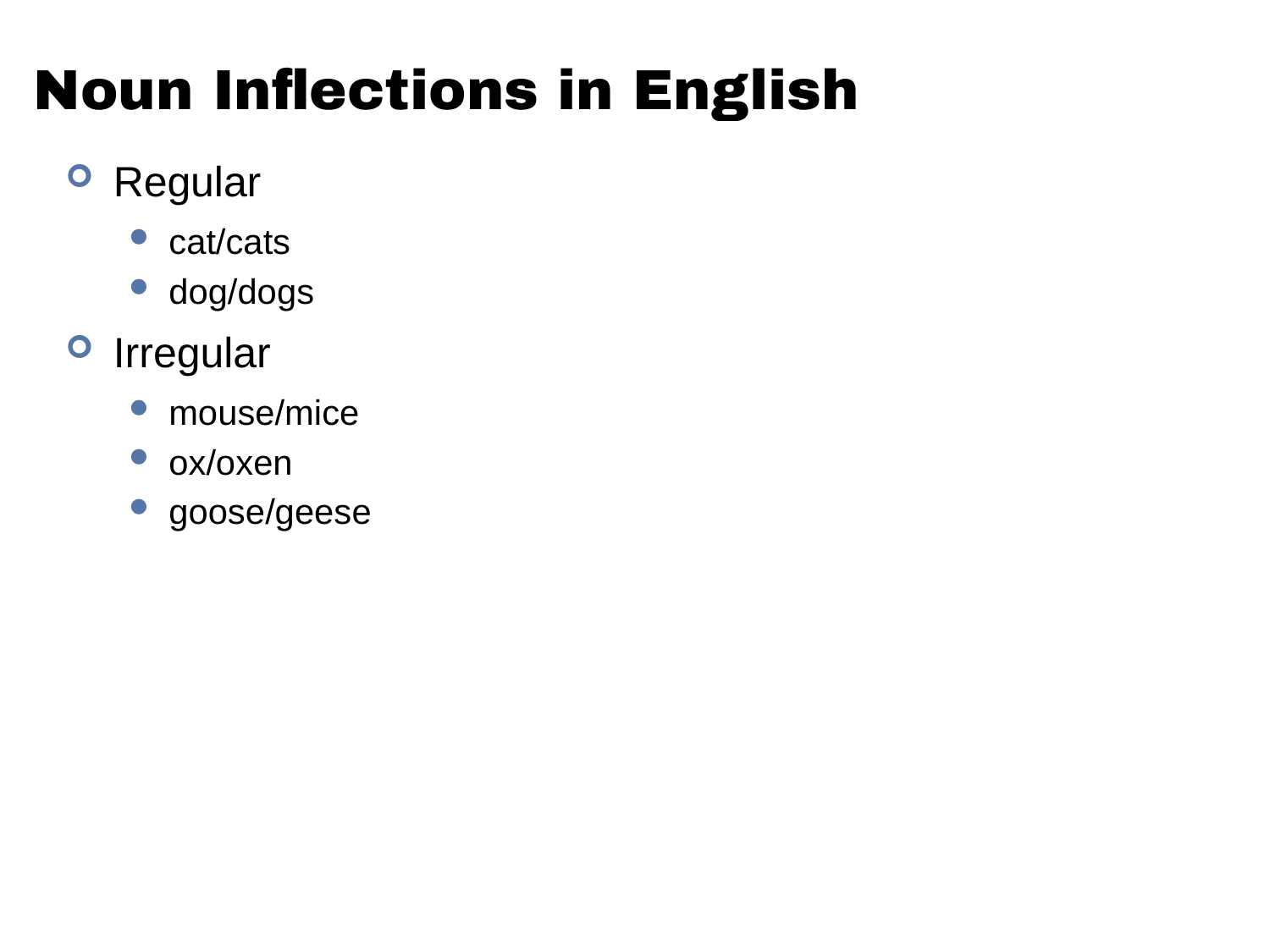

# Noun Inflections in English
Regular
cat/cats
dog/dogs
Irregular
mouse/mice
ox/oxen
goose/geese